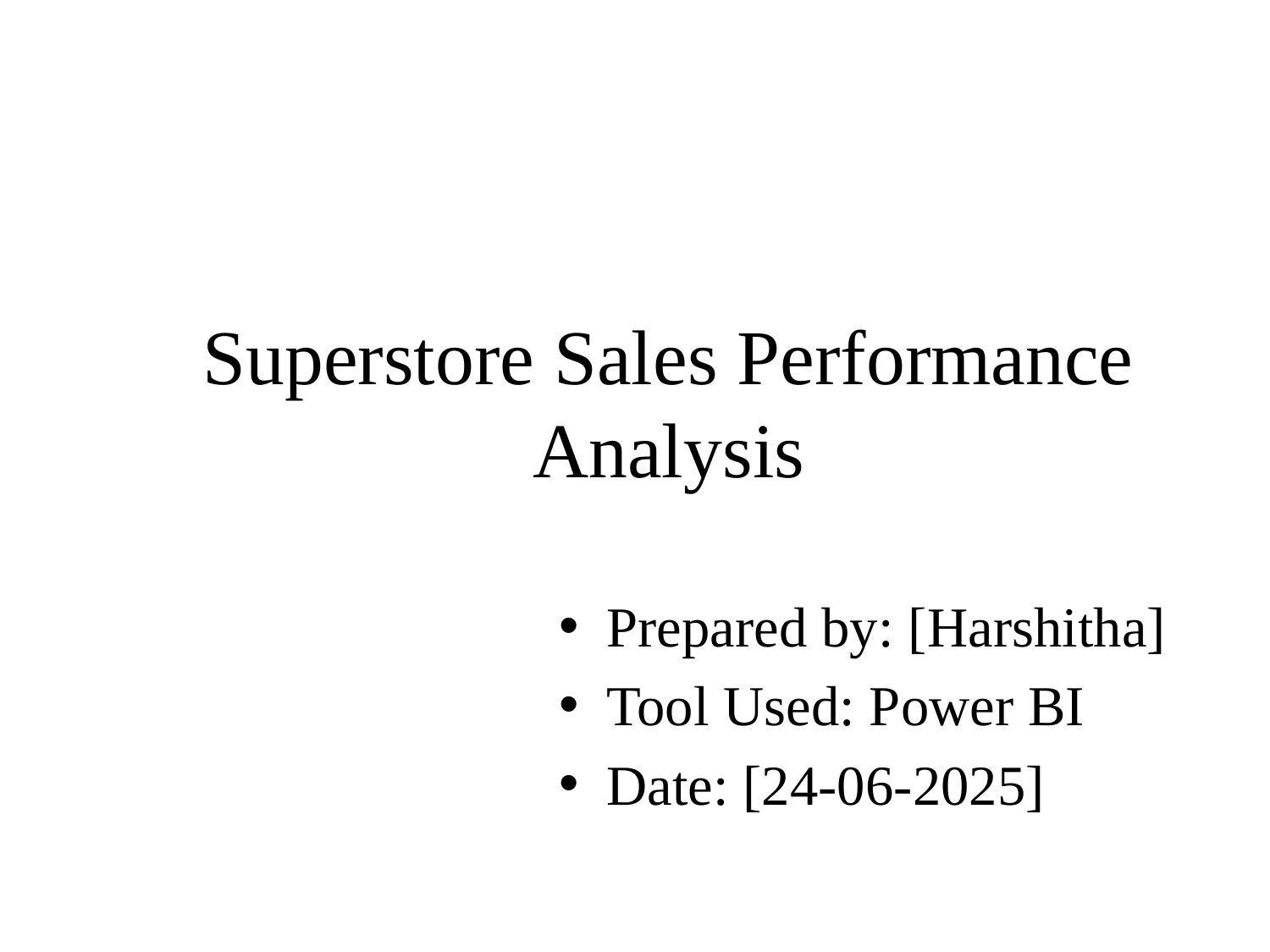

# Superstore Sales Performance Analysis
Prepared by: [Harshitha]
Tool Used: Power BI
Date: [24-06-2025]